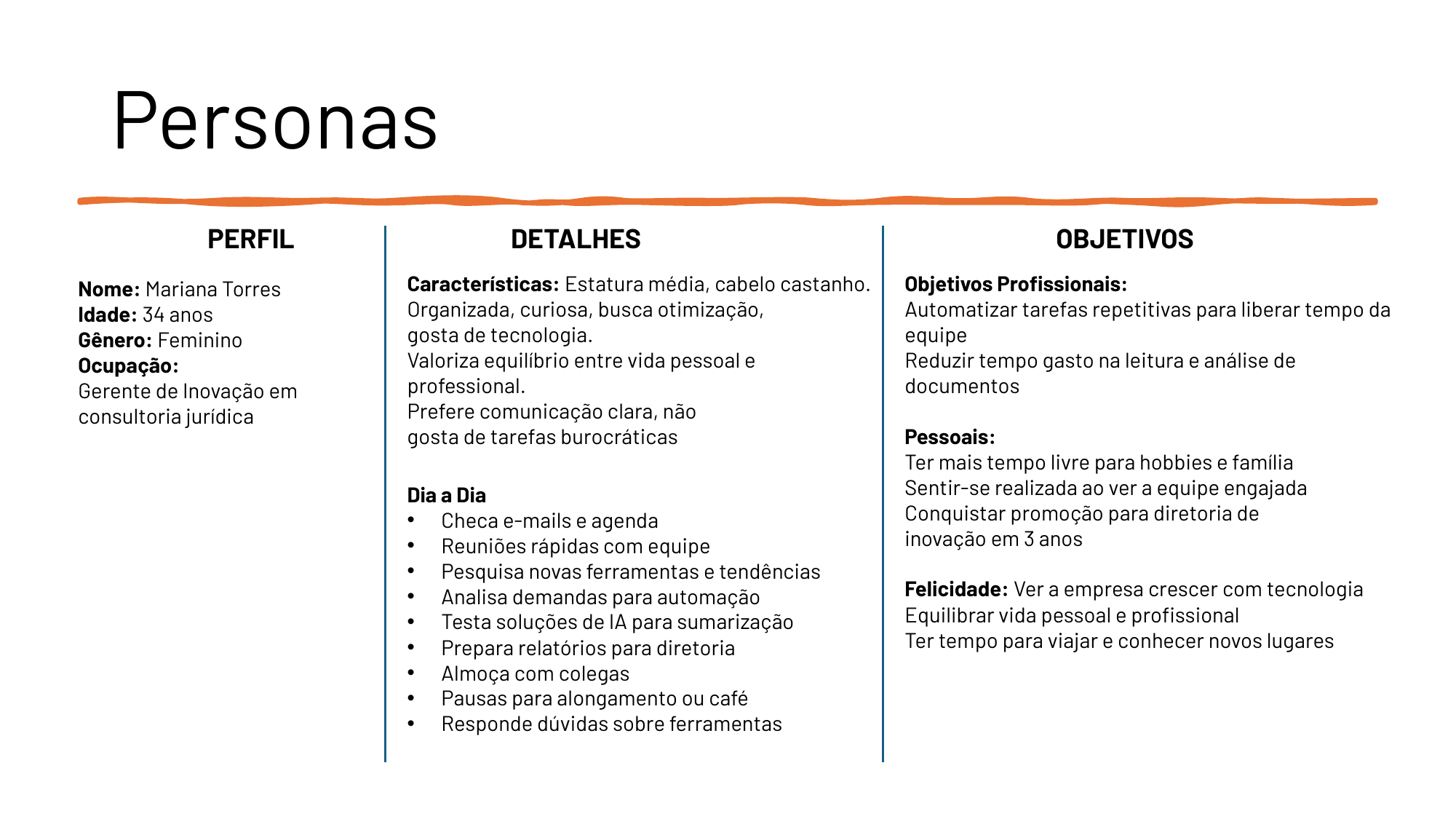

# Personas

PERFIL
DETALHES
OBJETIVOS
Características: Estatura média, cabelo castanho.
Organizada, curiosa, busca otimização, gosta de tecnologia.
Valoriza equilíbrio entre vida pessoal e professional.
Prefere comunicação clara, não gosta de tarefas burocráticas

Dia a Dia
Checa e-mails e agenda
Reuniões rápidas com equipe
Pesquisa novas ferramentas e tendências
Analisa demandas para automação
Testa soluções de IA para sumarização
Prepara relatórios para diretoria
Almoça com colegas
Pausas para alongamento ou café
Responde dúvidas sobre ferramentas
Objetivos Profissionais: Automatizar tarefas repetitivas para liberar tempo da equipe
Reduzir tempo gasto na leitura e análise de documentos

Pessoais:
Ter mais tempo livre para hobbies e família
Sentir-se realizada ao ver a equipe engajada
Conquistar promoção para diretoria de inovação em 3 anos

Felicidade: Ver a empresa crescer com tecnologia
Equilibrar vida pessoal e profissional
Ter tempo para viajar e conhecer novos lugares
Nome: Mariana Torres
Idade: 34 anos
Gênero: Feminino
Ocupação:
Gerente de Inovação em
consultoria jurídica